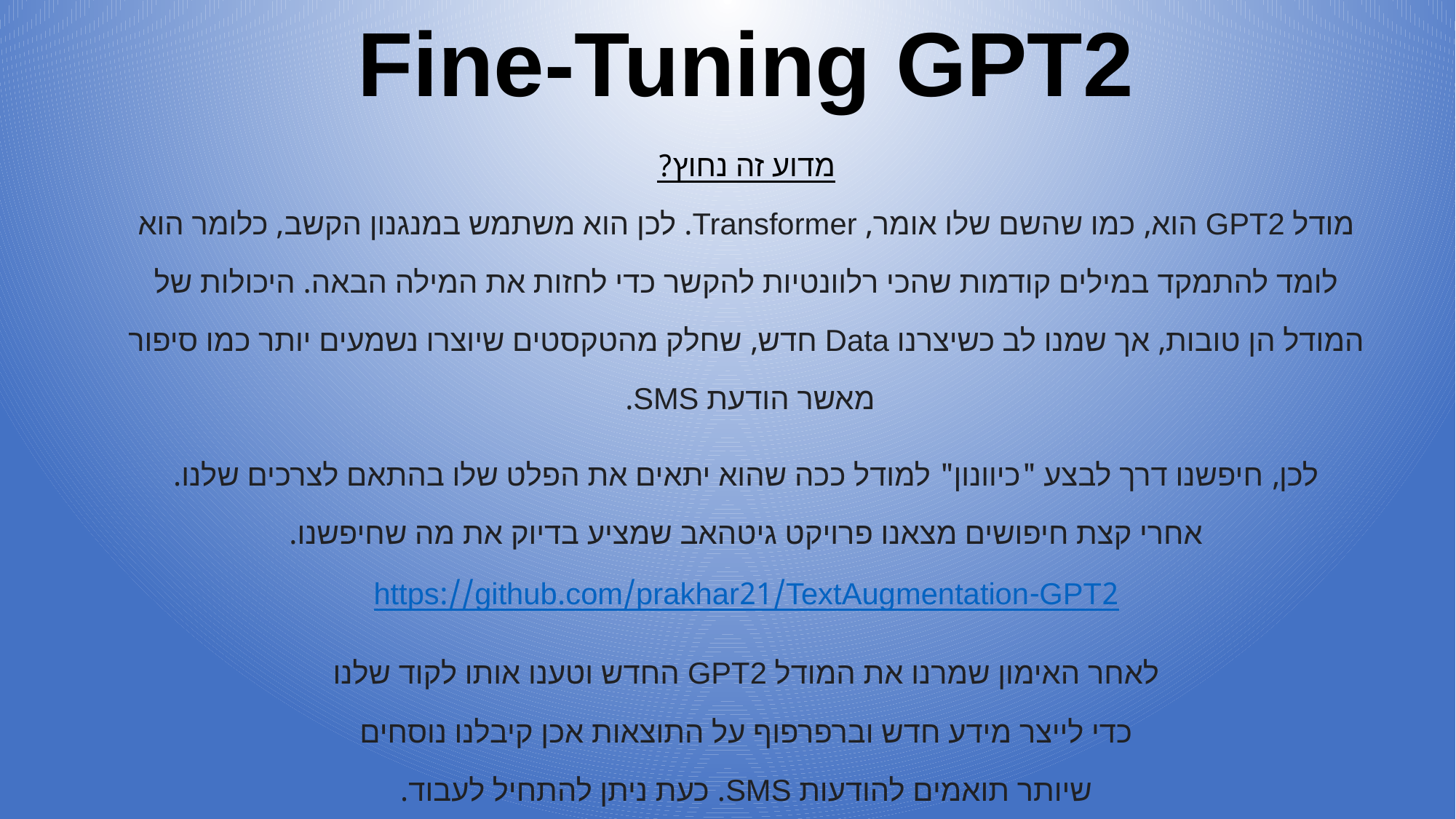

Fine-Tuning GPT2
מדוע זה נחוץ?
מודל GPT2 הוא, כמו שהשם שלו אומר, Transformer. לכן הוא משתמש במנגנון הקשב, כלומר הוא לומד להתמקד במילים קודמות שהכי רלוונטיות להקשר כדי לחזות את המילה הבאה. היכולות של המודל הן טובות, אך שמנו לב כשיצרנו Data חדש, שחלק מהטקסטים שיוצרו נשמעים יותר כמו סיפור מאשר הודעת SMS.
לכן, חיפשנו דרך לבצע "כיוונון" למודל ככה שהוא יתאים את הפלט שלו בהתאם לצרכים שלנו.
אחרי קצת חיפושים מצאנו פרויקט גיטהאב שמציע בדיוק את מה שחיפשנו.
https://github.com/prakhar21/TextAugmentation-GPT2
לאחר האימון שמרנו את המודל GPT2 החדש וטענו אותו לקוד שלנו
כדי לייצר מידע חדש וברפרפוף על התוצאות אכן קיבלנו נוסחים
שיותר תואמים להודעות SMS. כעת ניתן להתחיל לעבוד.